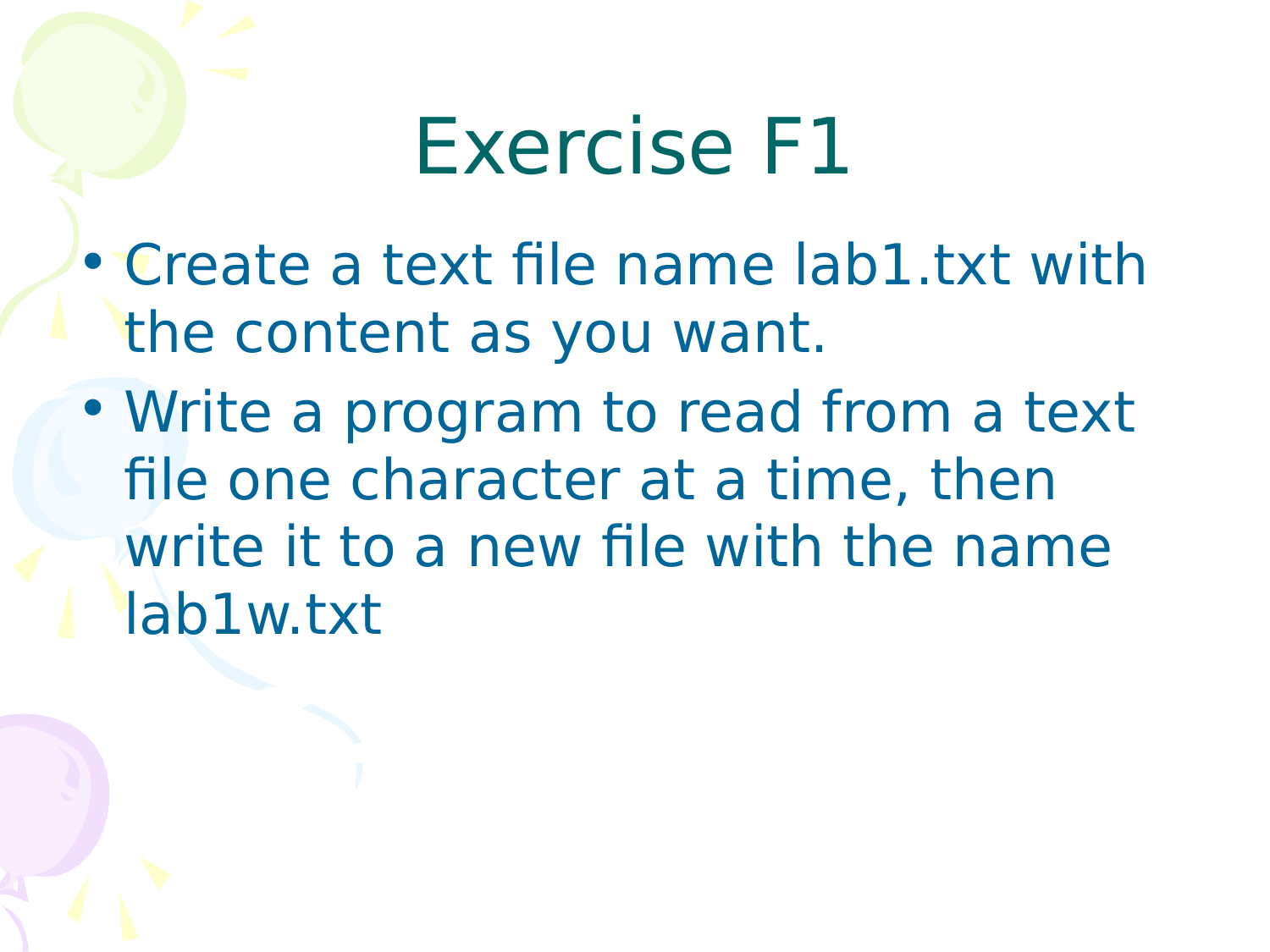

# Exercise F1
Create a text file name lab1.txt with the content as you want.
Write a program to read from a text file one character at a time, then write it to a new file with the name lab1w.txt